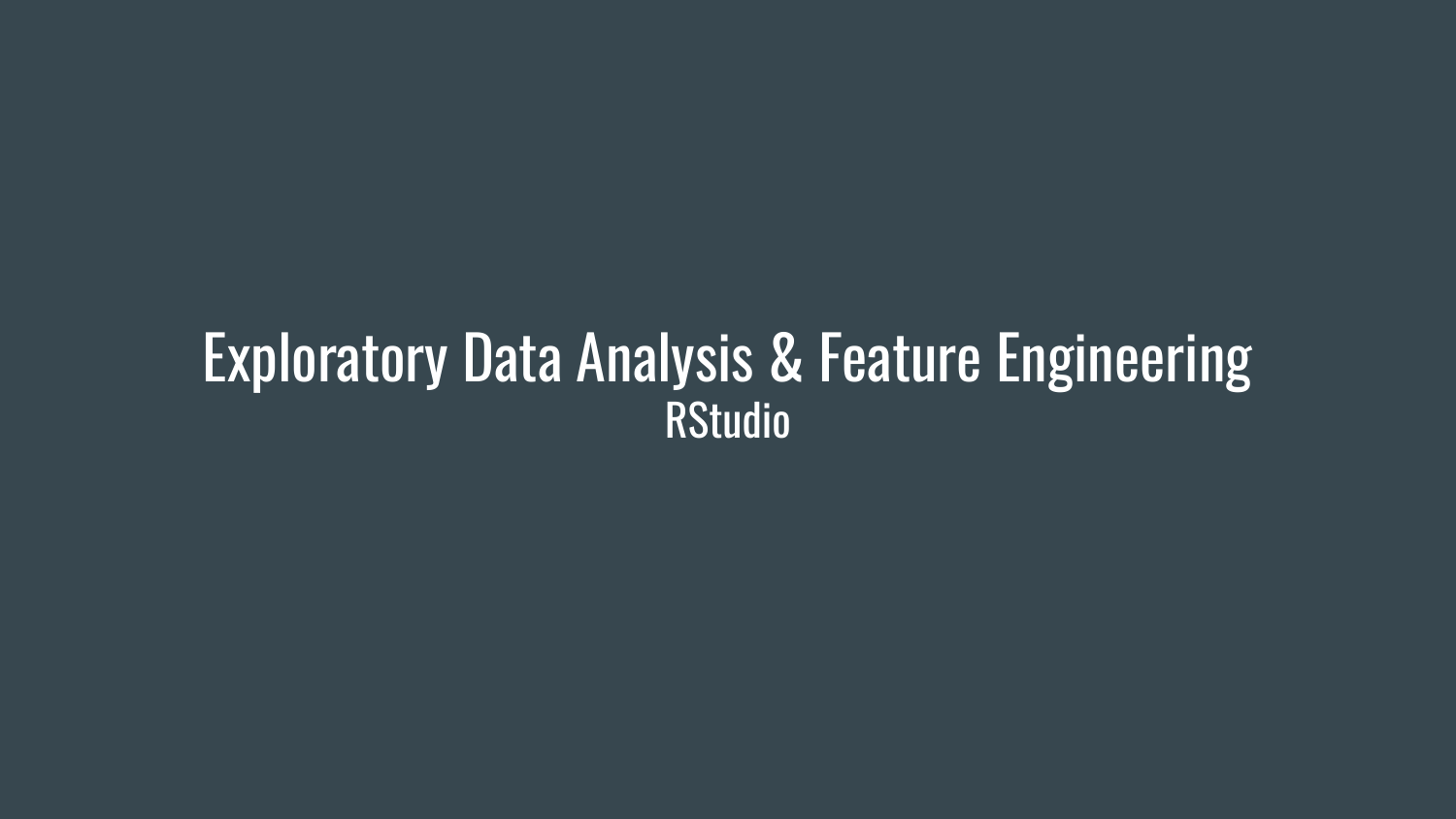

Exploratory Data Analysis & Feature Engineering
RStudio